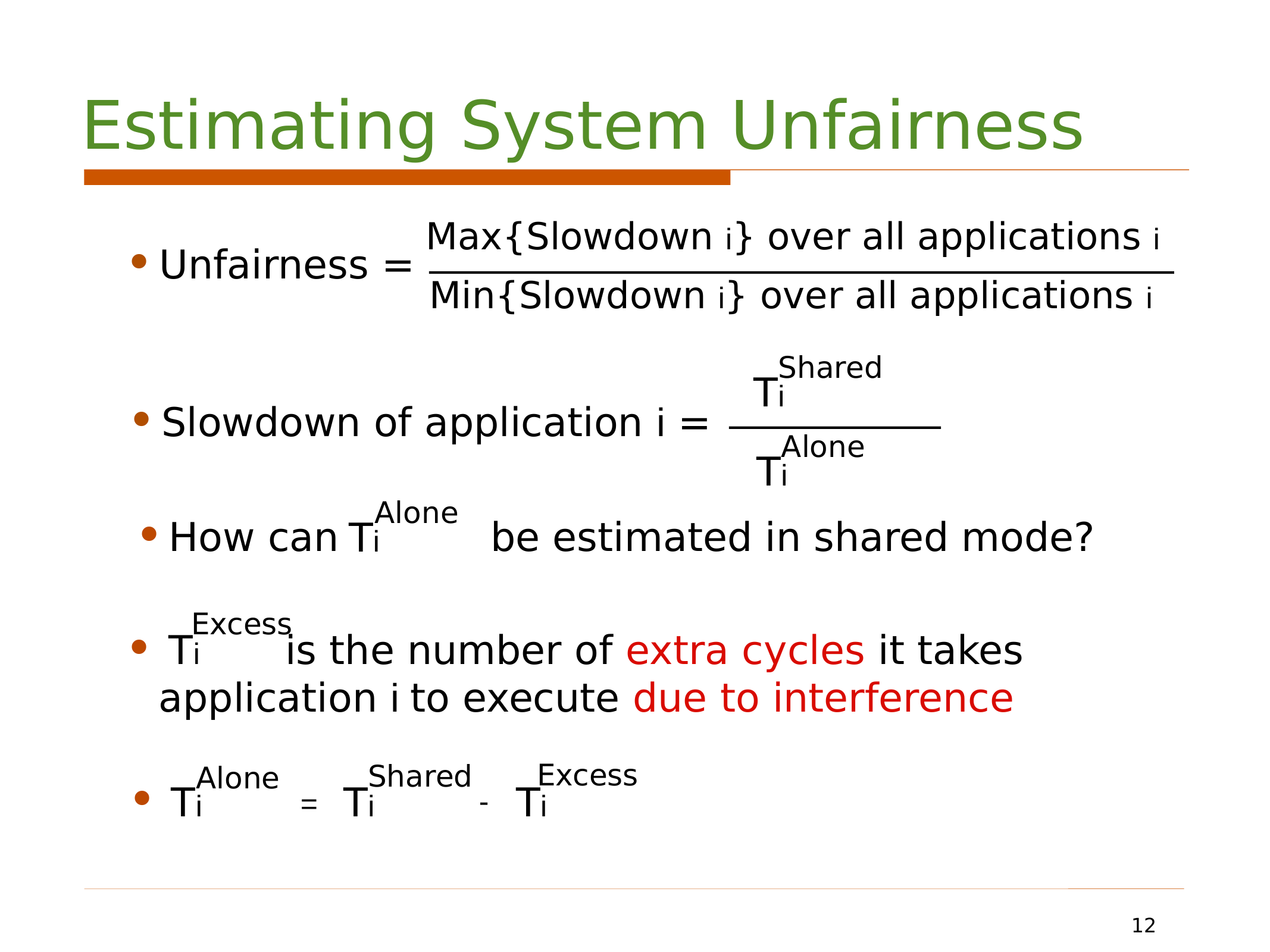

Estimating System Unfairness

Max{Slowdown i} over all applications i
Unfairness =
Min{Slowdown i} over all applications i

Shared
Ti
Slowdown of application i =

Alone
Ti
Alone
How can            be estimated in shared mode?

Ti
Excess
          is the number of extra cycles it takes
application i to execute due to interference
Ti
Excess
Ti
Shared
Ti
Alone
Ti
-
=

12
12